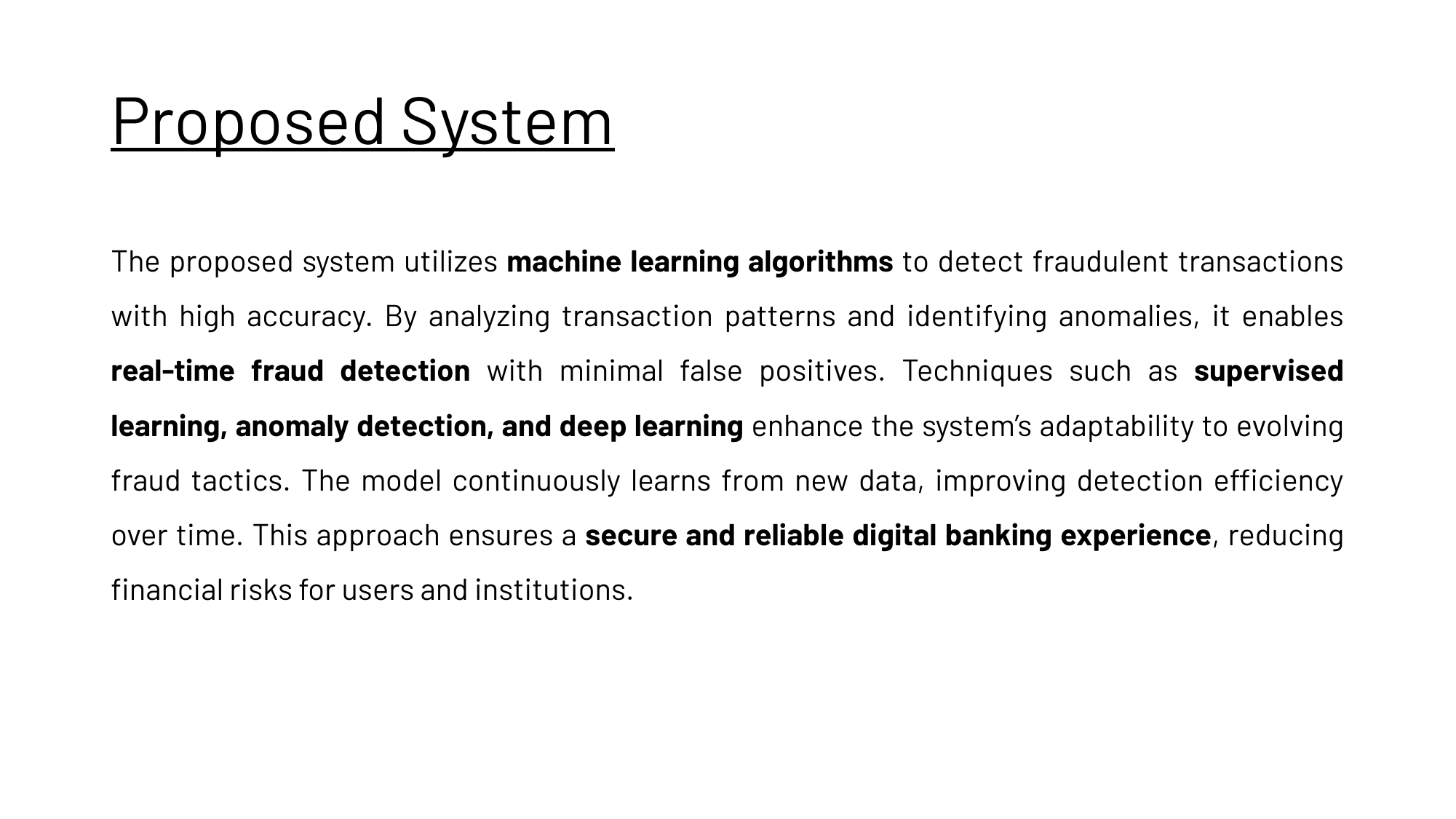

# Proposed System
The proposed system utilizes machine learning algorithms to detect fraudulent transactions with high accuracy. By analyzing transaction patterns and identifying anomalies, it enables real-time fraud detection with minimal false positives. Techniques such as supervised learning, anomaly detection, and deep learning enhance the system’s adaptability to evolving fraud tactics. The model continuously learns from new data, improving detection efficiency over time. This approach ensures a secure and reliable digital banking experience, reducing financial risks for users and institutions.